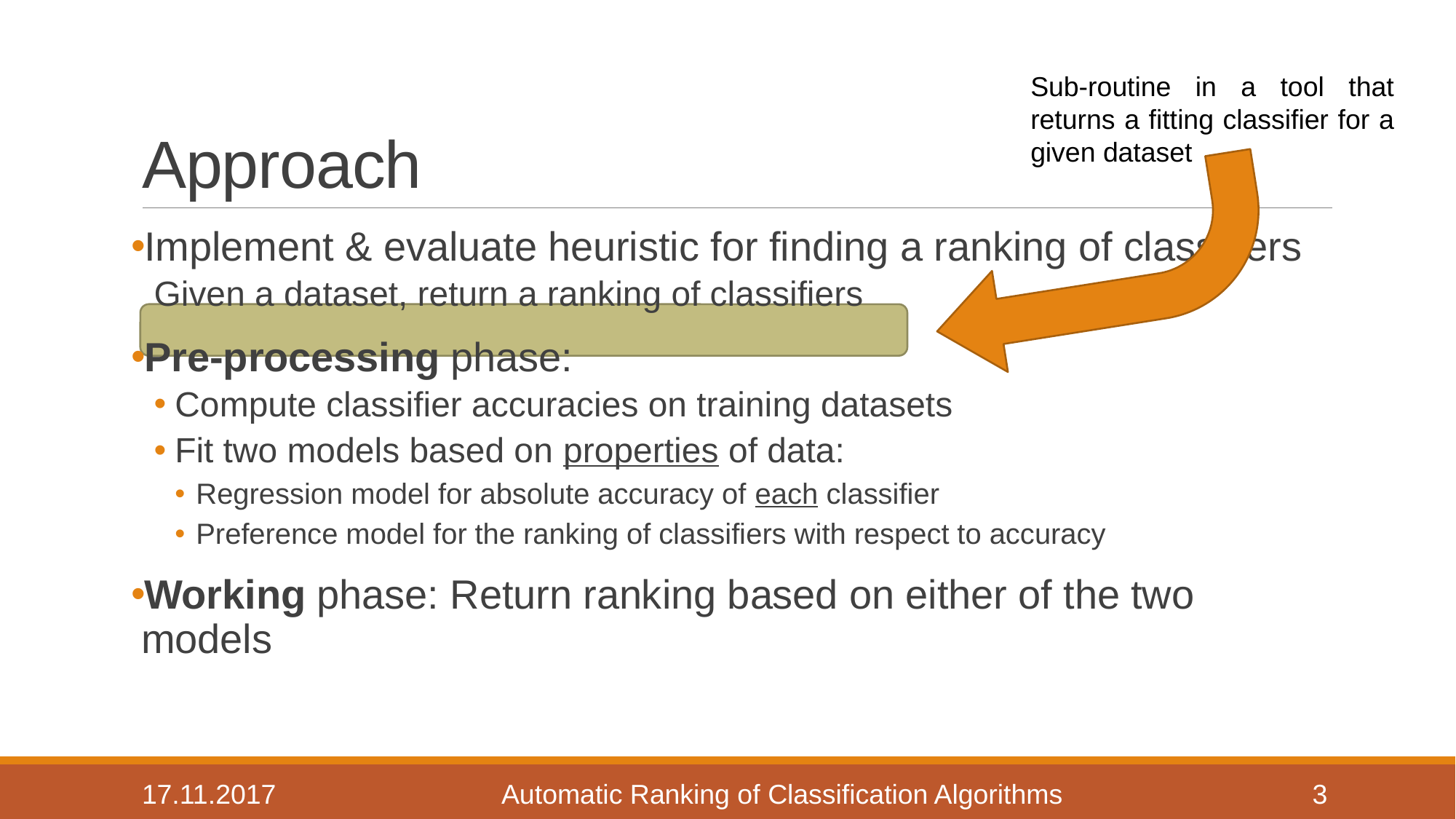

# Approach
Sub-routine in a tool that returns a fitting classifier for a given dataset

Implement & evaluate heuristic for finding a ranking of classifiers
Given a dataset, return a ranking of classifiers
Pre-processing phase:
Compute classifier accuracies on training datasets
Fit two models based on properties of data:
Regression model for absolute accuracy of each classifier
Preference model for the ranking of classifiers with respect to accuracy
Working phase: Return ranking based on either of the two models

17.11.2017
Automatic Ranking of Classification Algorithms
3